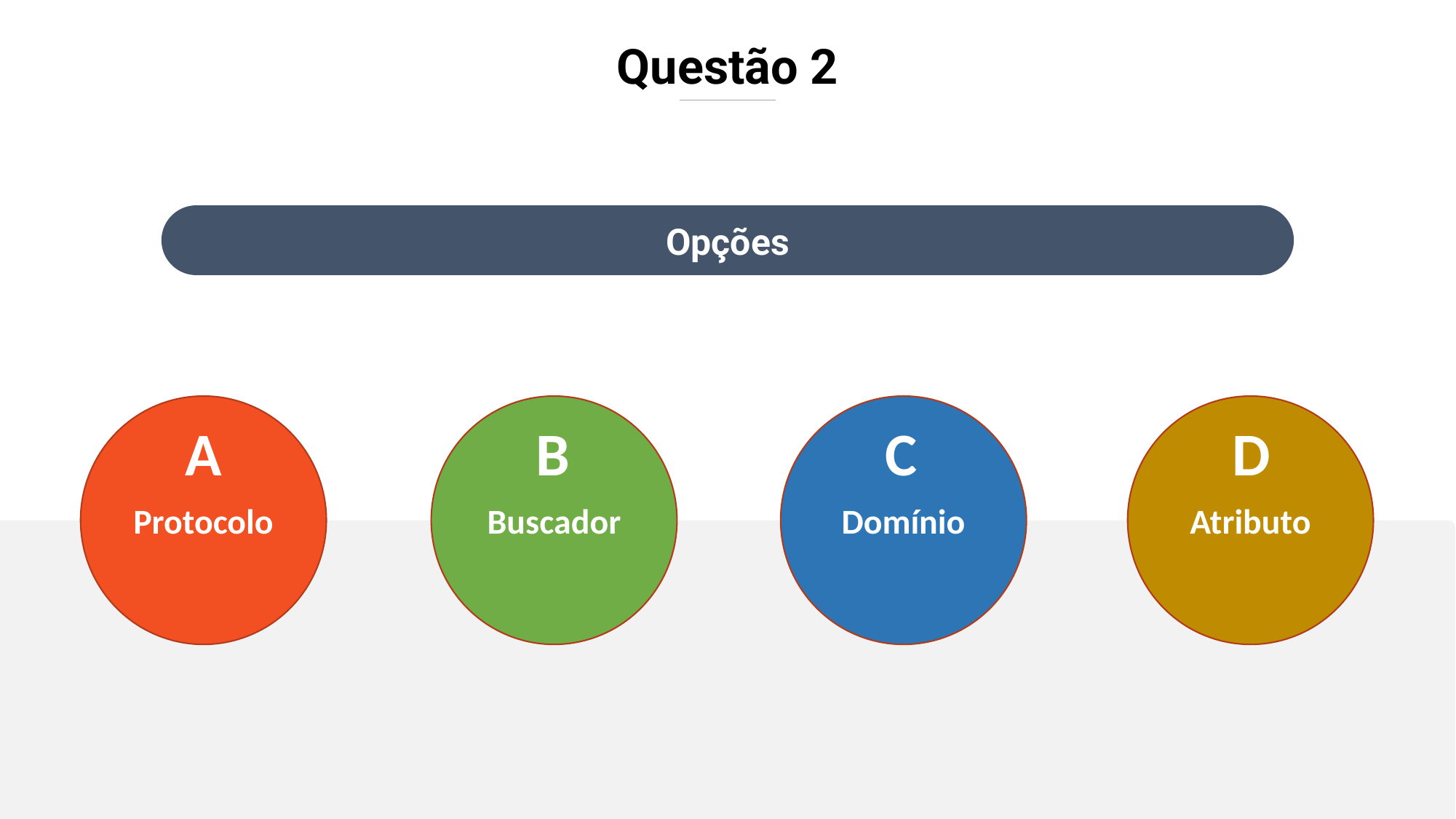

Questão 2
Opções
Protocolo
Buscador
Domínio
Atributo
A
B
C
D